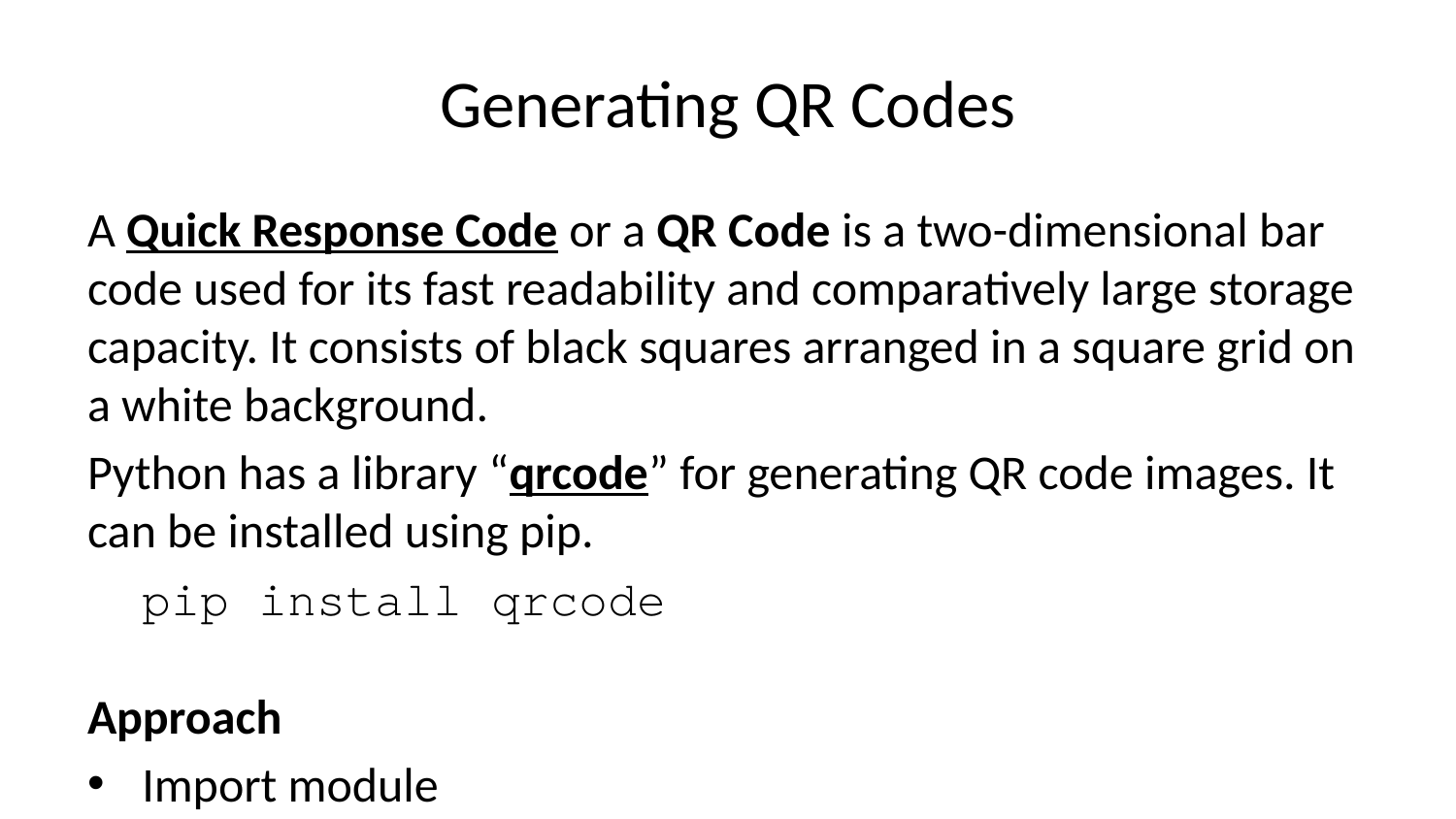

# Generating QR Codes
A Quick Response Code or a QR Code is a two-dimensional bar code used for its fast readability and comparatively large storage capacity. It consists of black squares arranged in a square grid on a white background.
Python has a library “qrcode” for generating QR code images. It can be installed using pip.
pip install qrcode
Approach
Import module
Create Qrcode with qrcode.make()and it returns a PilImage object.
Save into image
Syntax
qrcode.make('Data to be encoded')
Example 1:
# Importing library import qrcode # Data to be encoded data = 'QR Code using make() function' # Encoding data using make() function img = qrcode.make(data) # Saving as an image file img.save('MyQRCode1.png')
Example 2:
We can also use QRCode class to create a QR Code and change its details. It takes the following parameters:
Version: This parameter is an integer from 1 to 40 that controls the size of the QR Code (the smallest, version 1, is a 21×21 matrix).
error_correction: This parameter controls the error correction used for the QR Code. There are following four constants available for this :
qrcode.constants.ERROR_CORRECT_L : About 7% or fewer errors can be corrected.
qrcode.constants.ERROR_CORRECT_M (default) : About 15% or fewer errors can be corrected.
qrcode.constants.ERROR_CORRECT_Q: About 25% or fewer errors can be corrected.
qrcode.constants.ERROR_CORRECT_H: About 30% or fewer errors can be corrected.
box_size: This parameter controls how many pixels each “box” of the QR code is.
border: The border parameter controls how many boxes thick the border should be (the default is 4, which is the minimum in the specification).
add_data(): This method is used to add data to the QRCode object. It takes the data to be encoded as a parameter.
make(): This method with (fit=True) ensures that the entire dimension of the QR Code is utilized, even if our input data could fit into less number of boxes.
make_image(): This method is used to convert the QRCode object into an image file. It takes the fill_color and back_color optional parameters to set the foreground and background color.
Below is the implementation:
# Importing library import qrcode # Data to encode data = "https://www.intecbrussel.be" # Creating an instance of QRCode class qr = qrcode.QRCode(version = 1, box_size = 10, border = 5) # Adding data to the instance 'qr' qr.add_data(data) qr.make(fit = True) img = qr.make_image(fill_color = 'red', back_color = 'white') img.save('MyQRCode2.png')